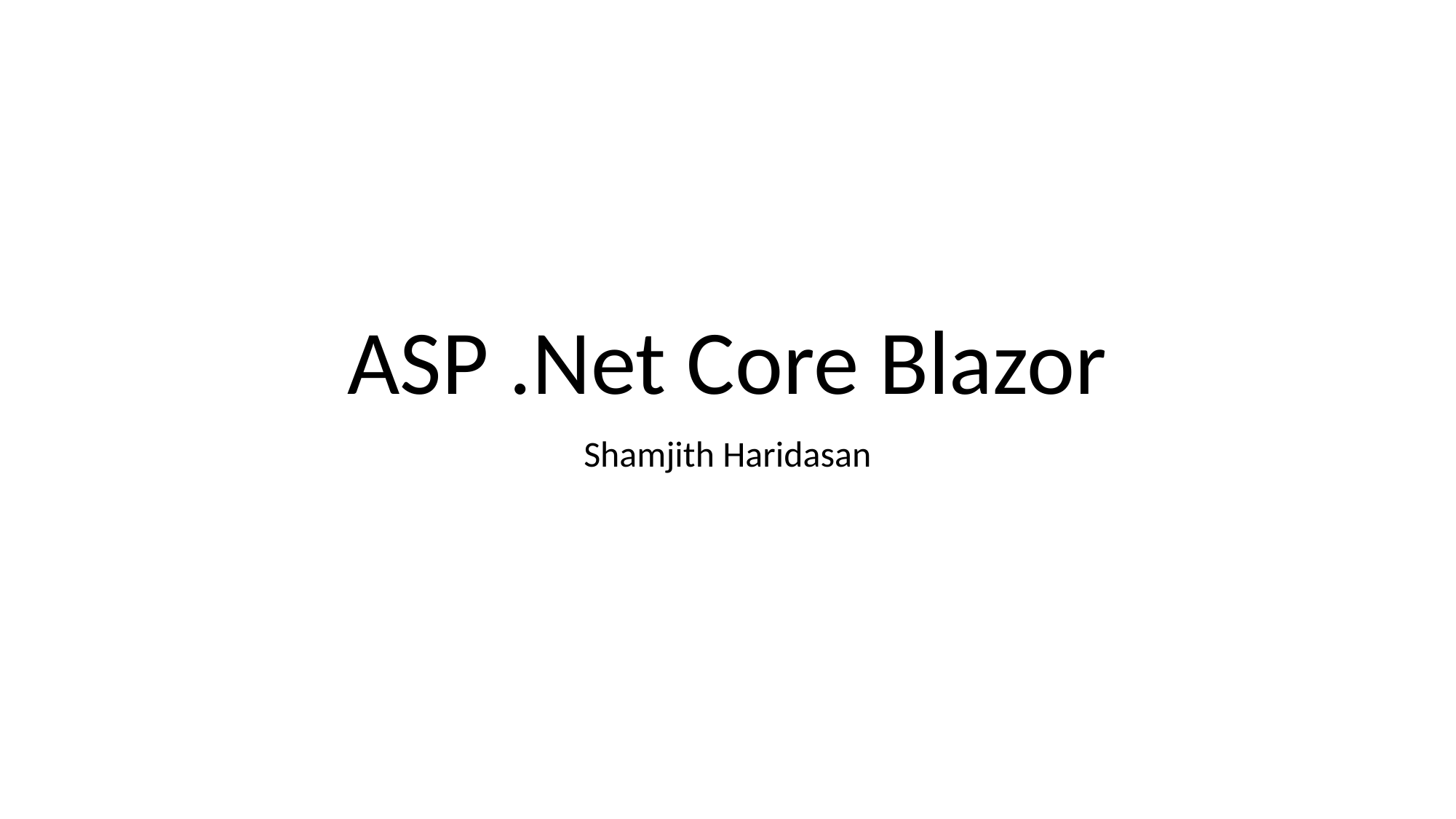

# ASP .Net Core Blazor
Shamjith Haridasan